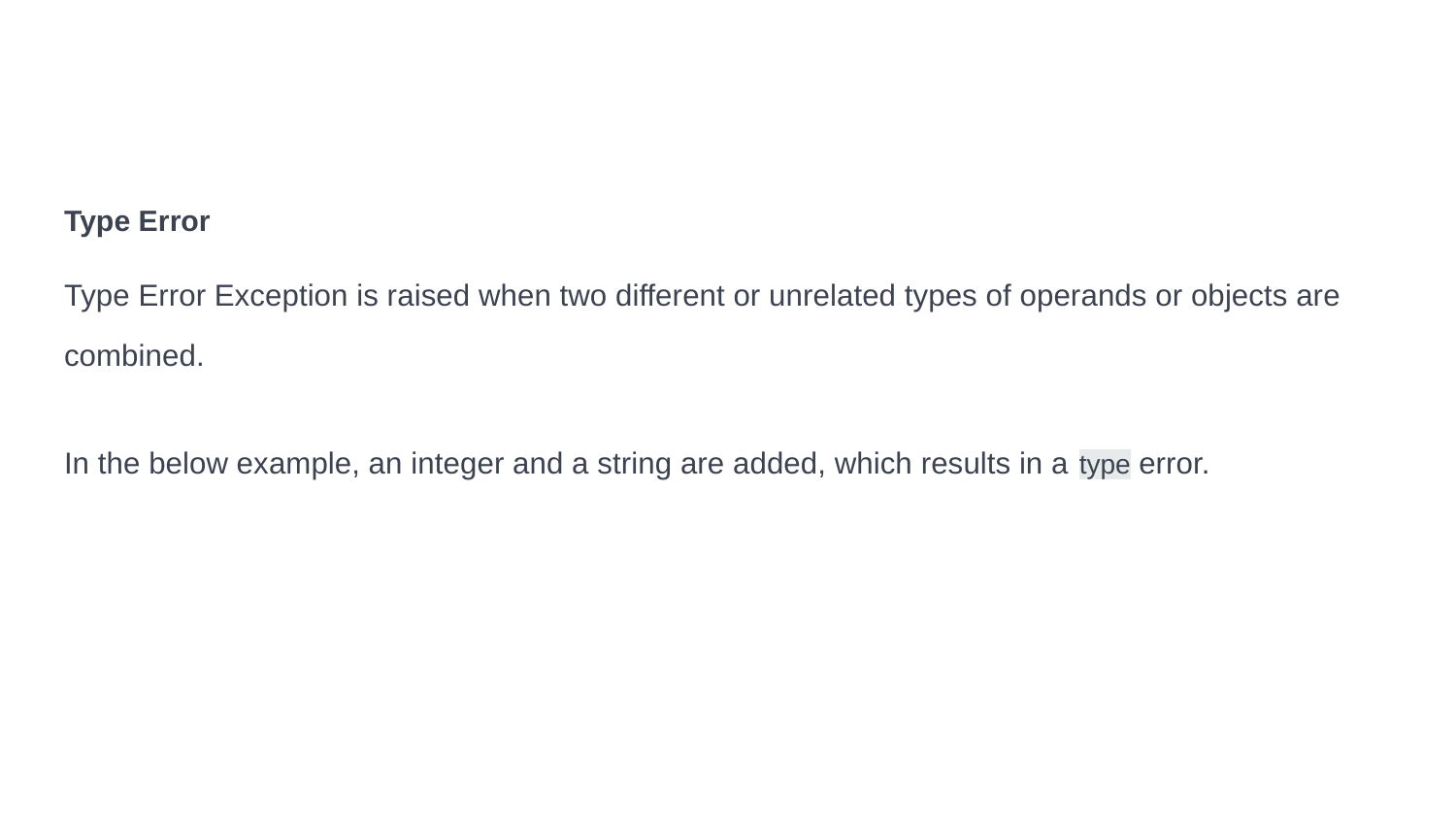

#
Type Error
Type Error Exception is raised when two different or unrelated types of operands or objects are combined.
In the below example, an integer and a string are added, which results in a type error.